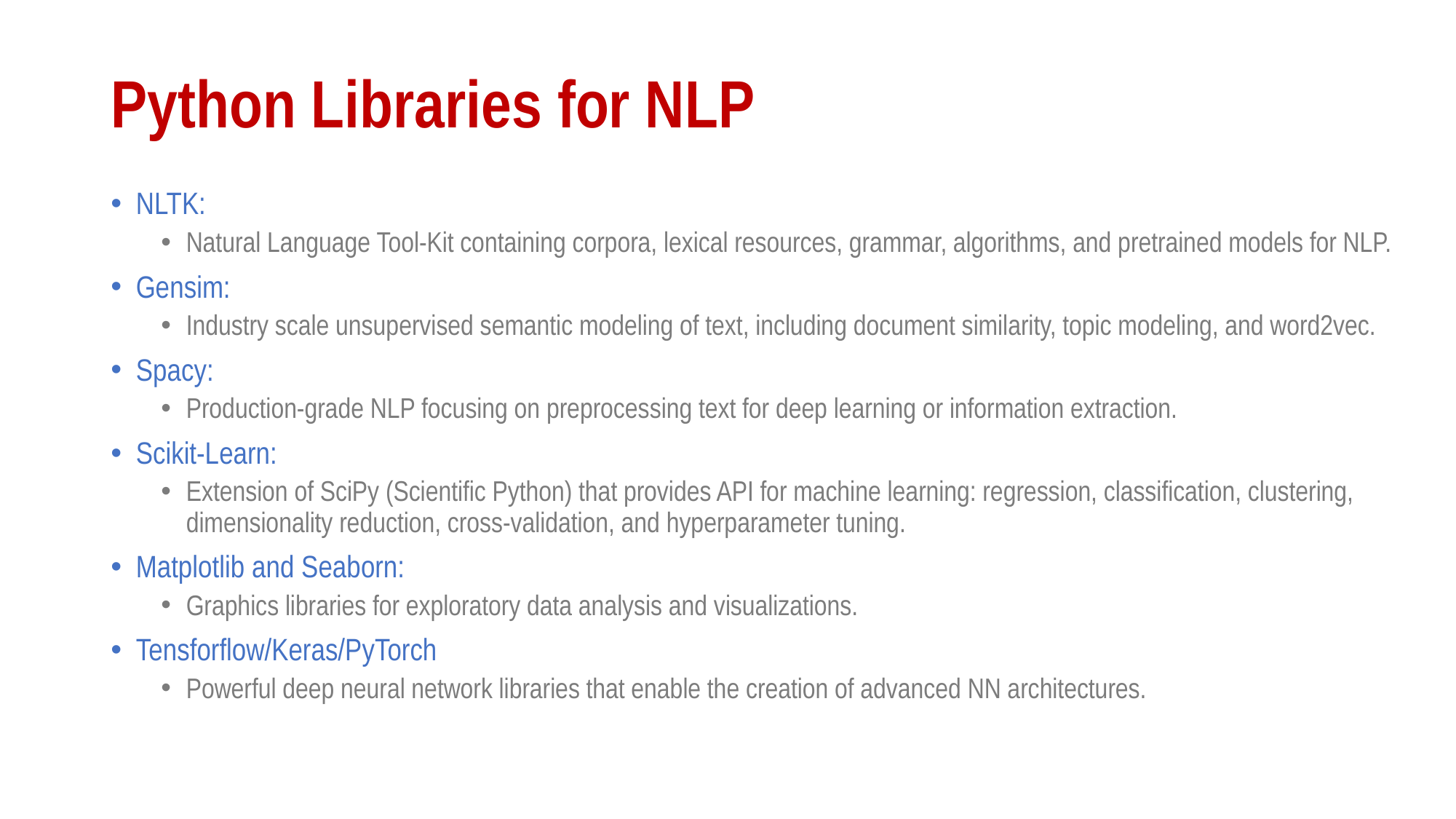

# Python Libraries for NLP
NLTK:
Natural Language Tool-Kit containing corpora, lexical resources, grammar, algorithms, and pretrained models for NLP.
Gensim:
Industry scale unsupervised semantic modeling of text, including document similarity, topic modeling, and word2vec.
Spacy:
Production-grade NLP focusing on preprocessing text for deep learning or information extraction.
Scikit-Learn:
Extension of SciPy (Scientific Python) that provides API for machine learning: regression, classification, clustering, dimensionality reduction, cross-validation, and hyperparameter tuning.
Matplotlib and Seaborn:
Graphics libraries for exploratory data analysis and visualizations.
Tensforflow/Keras/PyTorch
Powerful deep neural network libraries that enable the creation of advanced NN architectures.